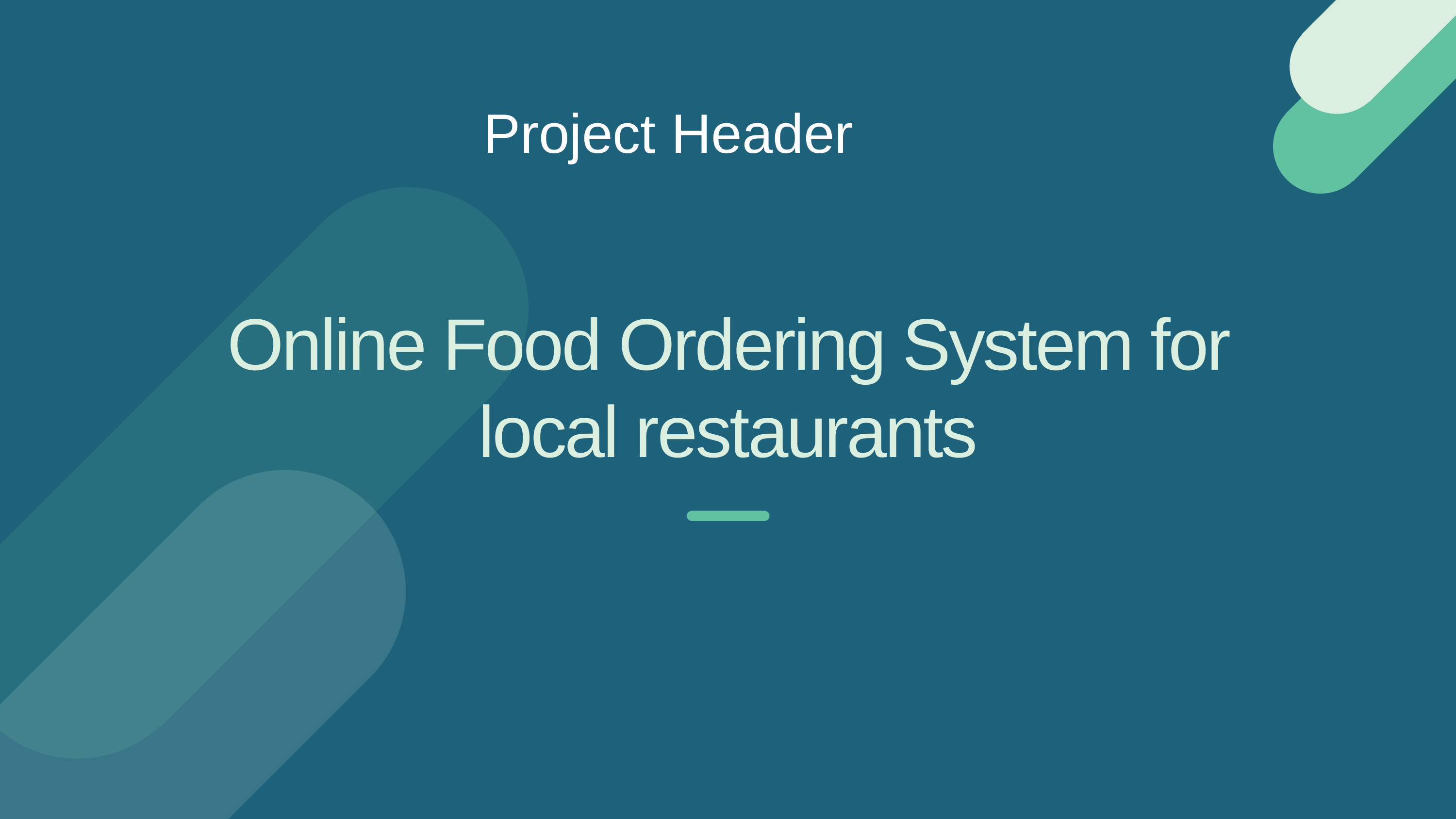

Project Header

Online Food Ordering System for local restaurants